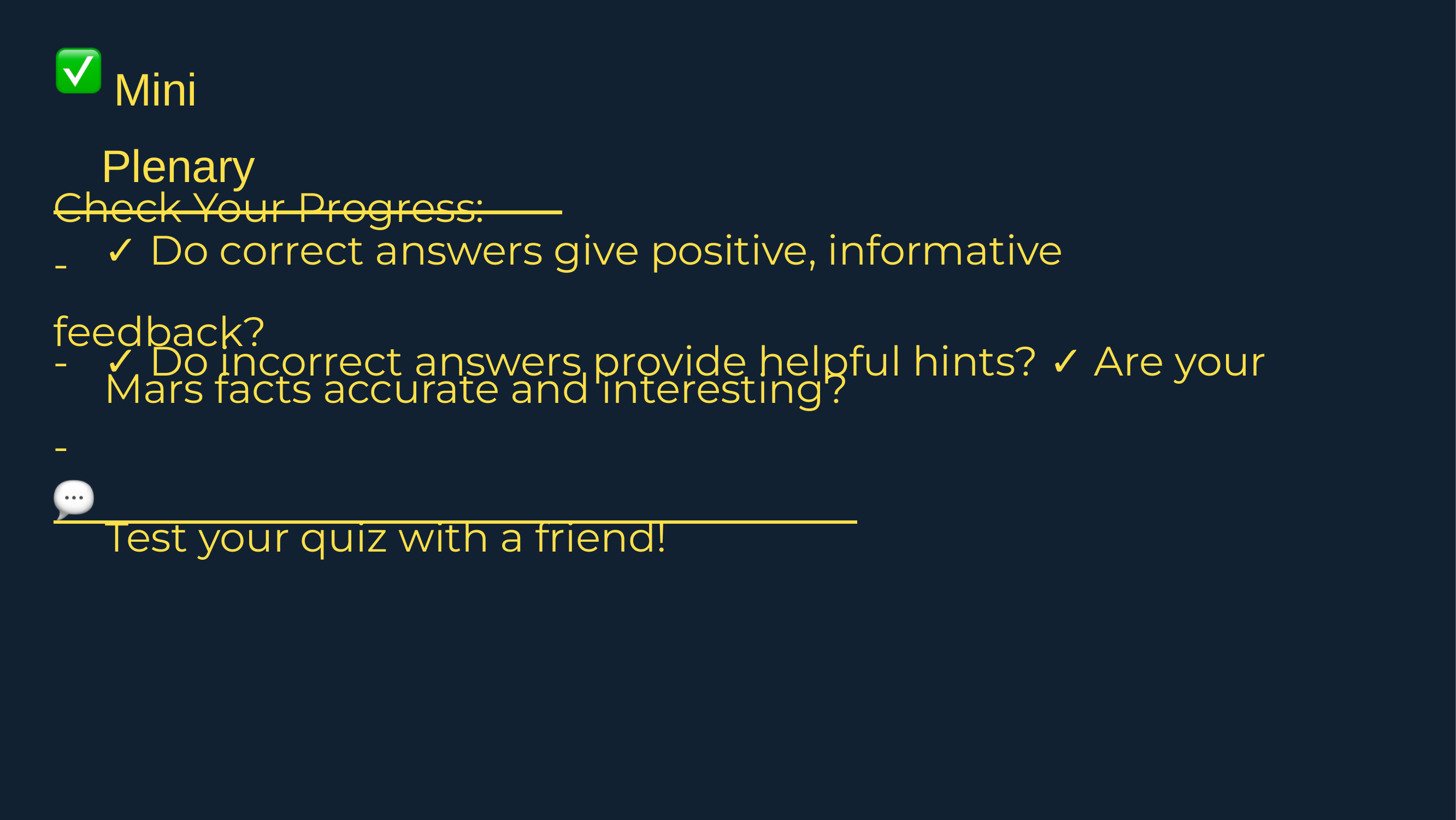

Mini Plenary

Check Your Progress:

-
✓ Do correct answers give positive, informative
feedback?
✓ Do incorrect answers provide helpful hints? ✓ Are your Mars facts accurate and interesting?
-
-
 Test your quiz with a friend!